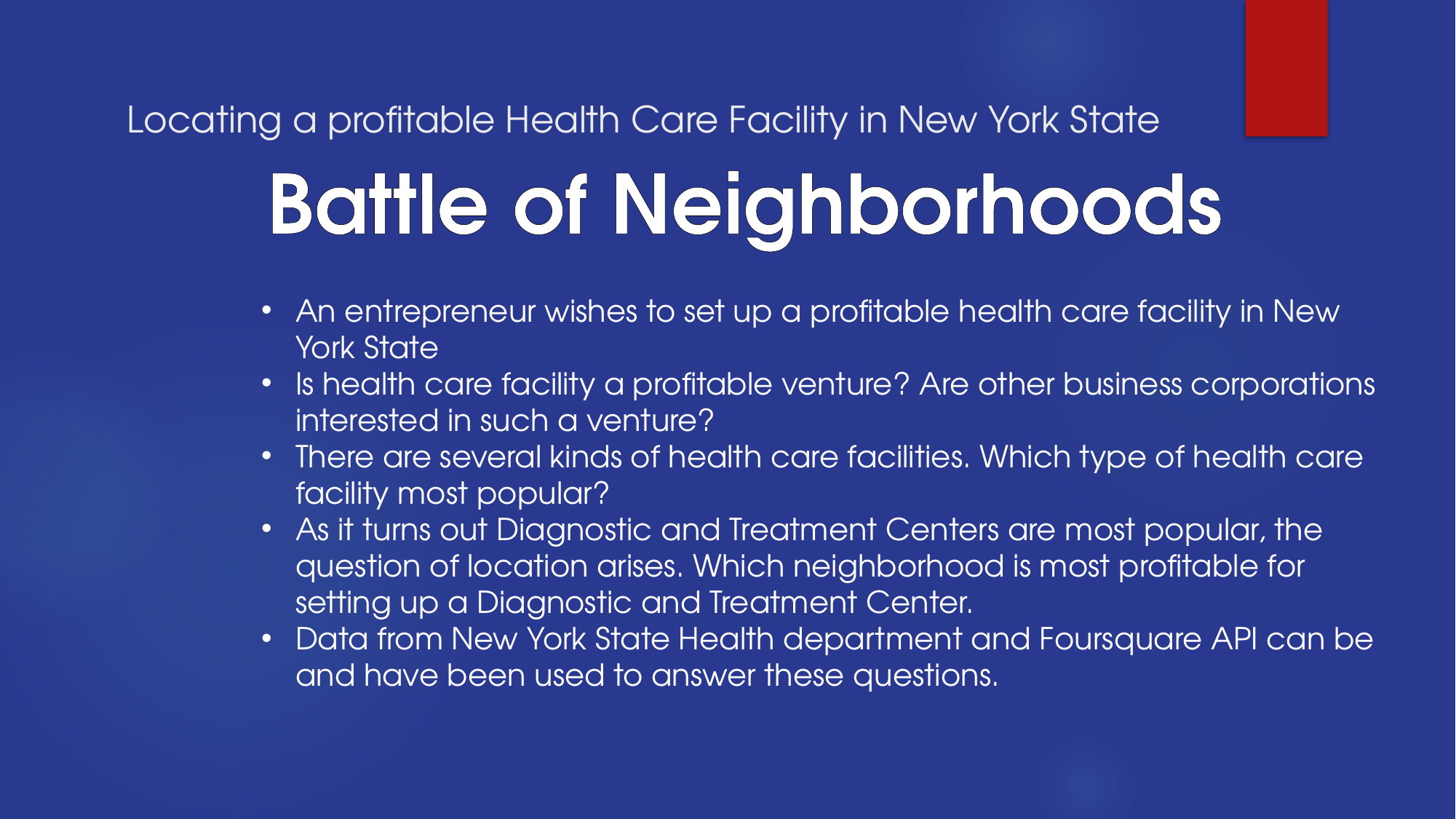

# Locating a profitable Health Care Facility in New York State
Battle of Neighborhoods
An entrepreneur wishes to set up a profitable health care facility in New York State
Is health care facility a profitable venture? Are other business corporations interested in such a venture?
There are several kinds of health care facilities. Which type of health care facility most popular?
As it turns out Diagnostic and Treatment Centers are most popular, the question of location arises. Which neighborhood is most profitable for setting up a Diagnostic and Treatment Center.
Data from New York State Health department and Foursquare API can be and have been used to answer these questions.